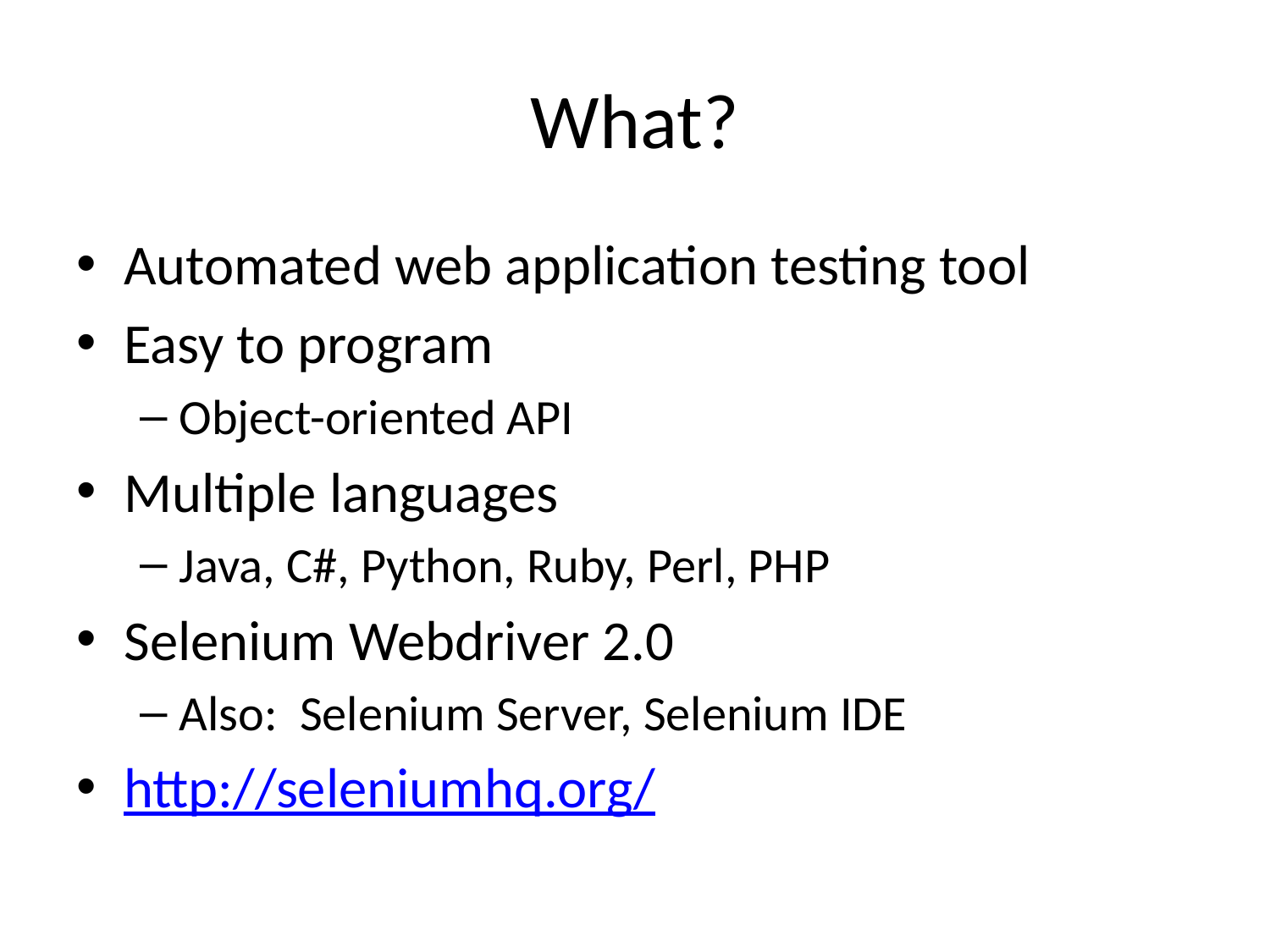

# What?
Automated web application testing tool
Easy to program
Object-oriented API
Multiple languages
Java, C#, Python, Ruby, Perl, PHP
Selenium Webdriver 2.0
Also:  Selenium Server, Selenium IDE
http://seleniumhq.org/